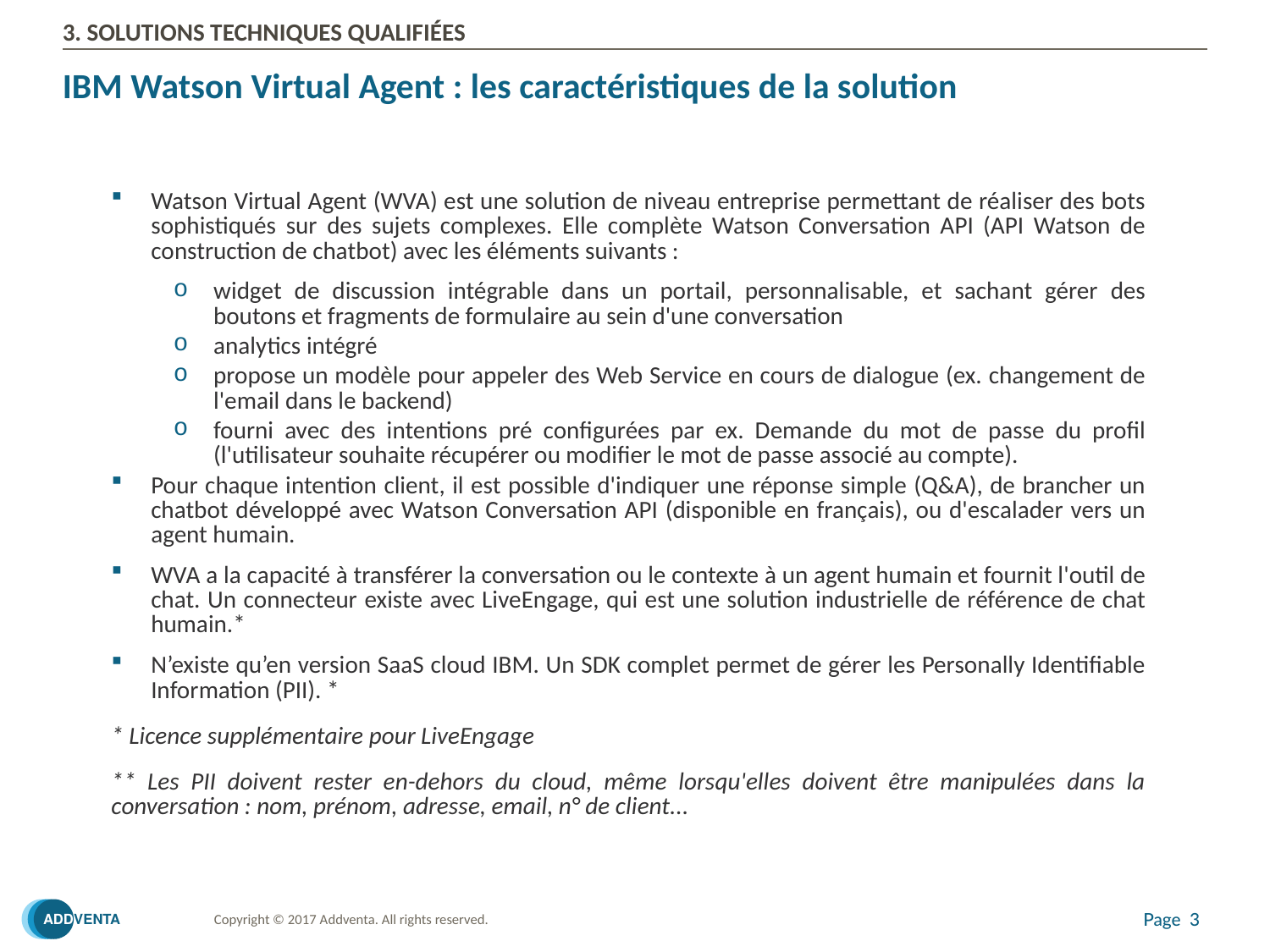

# 3. SOLUTIONS TECHNIQUES QUALIFIÉES
IBM Watson Virtual Agent : les caractéristiques de la solution
Watson Virtual Agent (WVA) est une solution de niveau entreprise permettant de réaliser des bots sophistiqués sur des sujets complexes. Elle complète Watson Conversation API (API Watson de construction de chatbot) avec les éléments suivants :
widget de discussion intégrable dans un portail, personnalisable, et sachant gérer des boutons et fragments de formulaire au sein d'une conversation
analytics intégré
propose un modèle pour appeler des Web Service en cours de dialogue (ex. changement de l'email dans le backend)
fourni avec des intentions pré configurées par ex. Demande du mot de passe du profil (l'utilisateur souhaite récupérer ou modifier le mot de passe associé au compte).
Pour chaque intention client, il est possible d'indiquer une réponse simple (Q&A), de brancher un chatbot développé avec Watson Conversation API (disponible en français), ou d'escalader vers un agent humain.
WVA a la capacité à transférer la conversation ou le contexte à un agent humain et fournit l'outil de chat. Un connecteur existe avec LiveEngage, qui est une solution industrielle de référence de chat humain.*
N’existe qu’en version SaaS cloud IBM. Un SDK complet permet de gérer les Personally Identifiable Information (PII). *
* Licence supplémentaire pour LiveEngage
** Les PII doivent rester en-dehors du cloud, même lorsqu'elles doivent être manipulées dans la conversation : nom, prénom, adresse, email, n° de client...